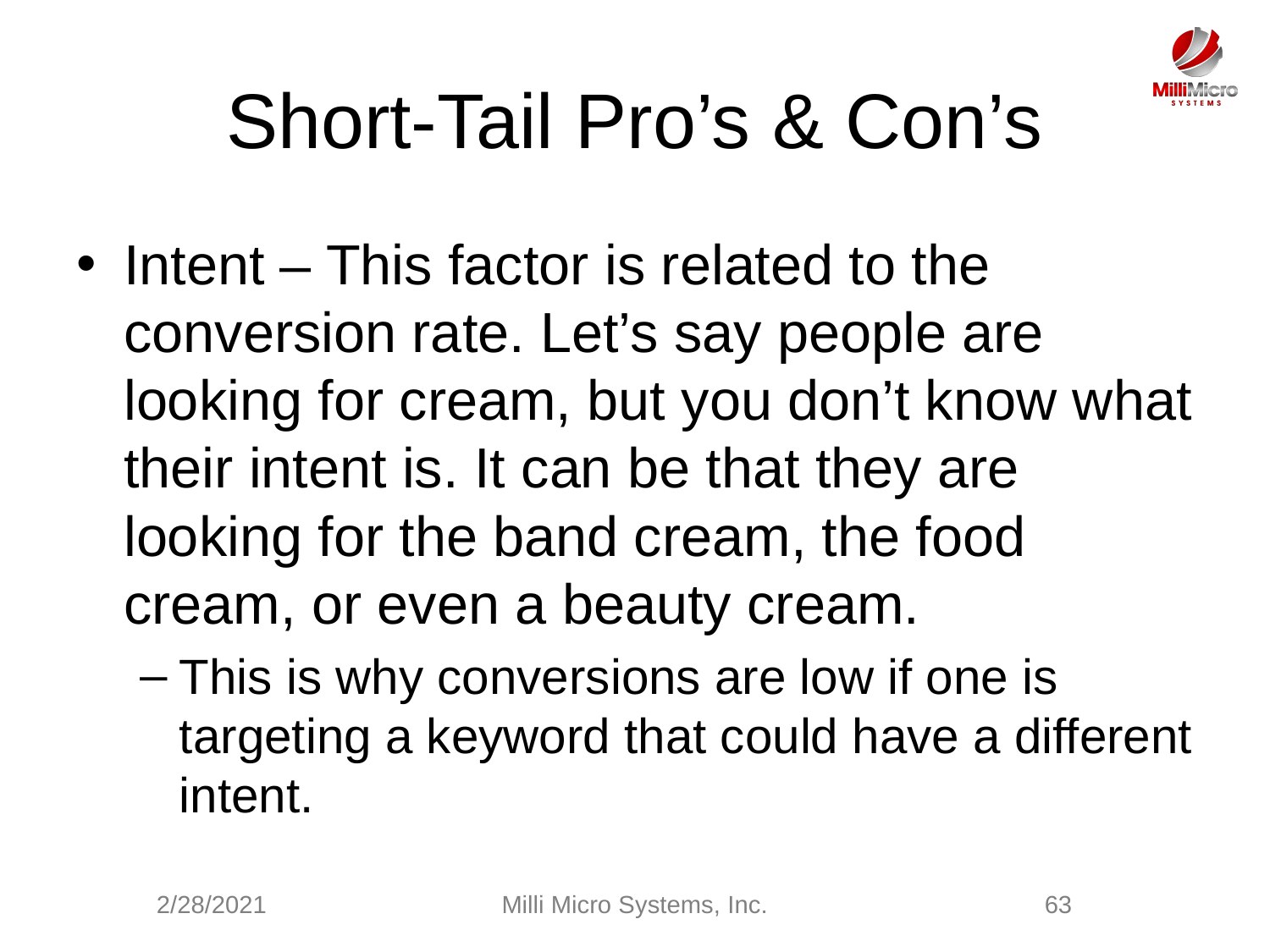

# Short-Tail Pro’s & Con’s
Intent – This factor is related to the conversion rate. Let’s say people are looking for cream, but you don’t know what their intent is. It can be that they are looking for the band cream, the food cream, or even a beauty cream.
This is why conversions are low if one is targeting a keyword that could have a different intent.
2/28/2021
Milli Micro Systems, Inc.
63